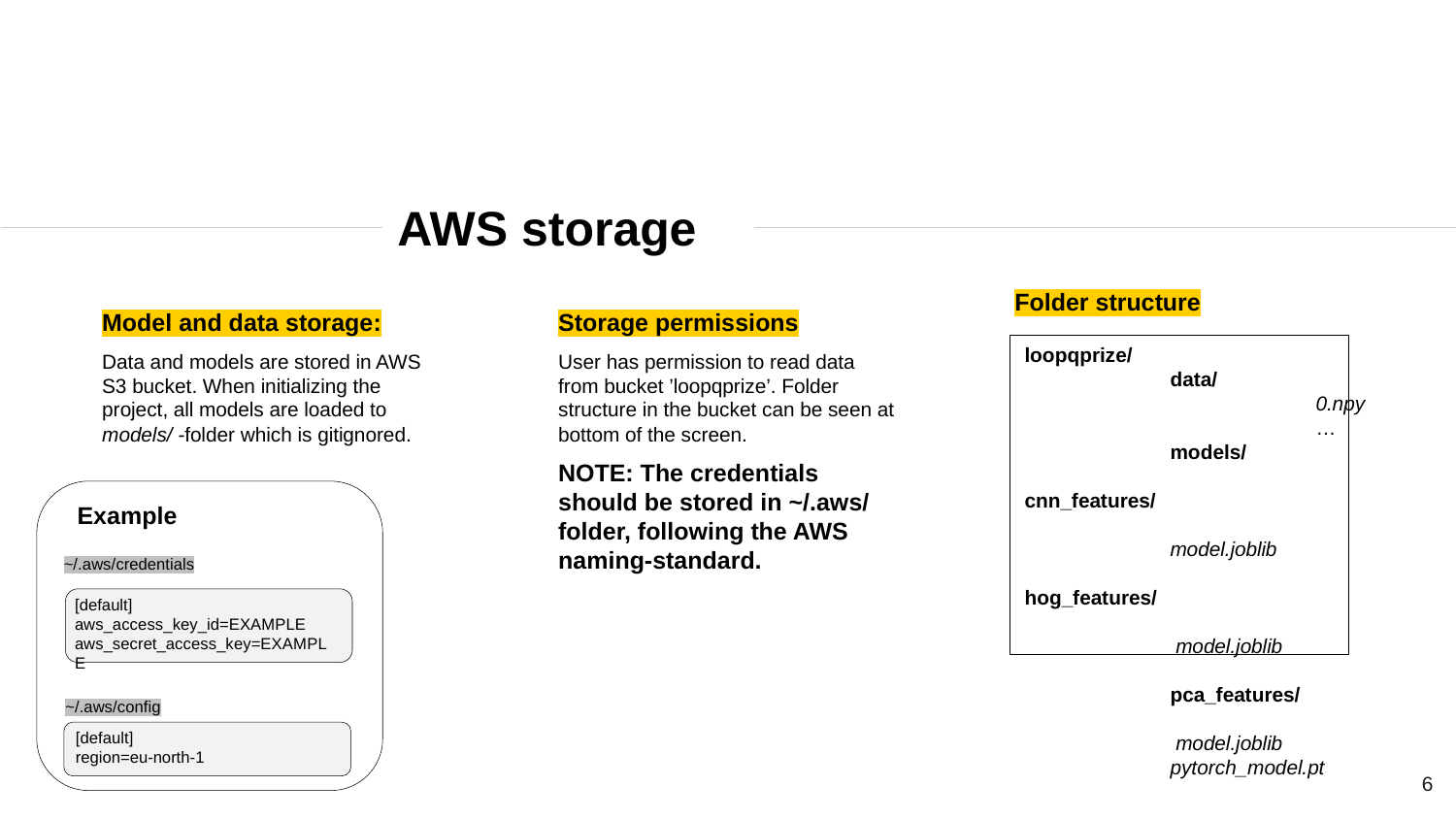

AWS storage
Folder structure
Storage permissions
User has permission to read data from bucket ’loopqprize’. Folder structure in the bucket can be seen at bottom of the screen.
NOTE: The credentials should be stored in ~/.aws/ folder, following the AWS naming-standard.
Model and data storage:
Data and models are stored in AWS S3 bucket. When initializing the project, all models are loaded to models/ -folder which is gitignored.
loopqprize/
	data/
		0.npy
		…
	models/
		cnn_features/
			model.joblib
		hog_features/
			 model.joblib 				pca_features/
			 model.joblib
	pytorch_model.pt

Example
~/.aws/credentials
[default]
aws_access_key_id=EXAMPLE
aws_secret_access_key=EXAMPLE

~/.aws/config
[default]
region=eu-north-1

6